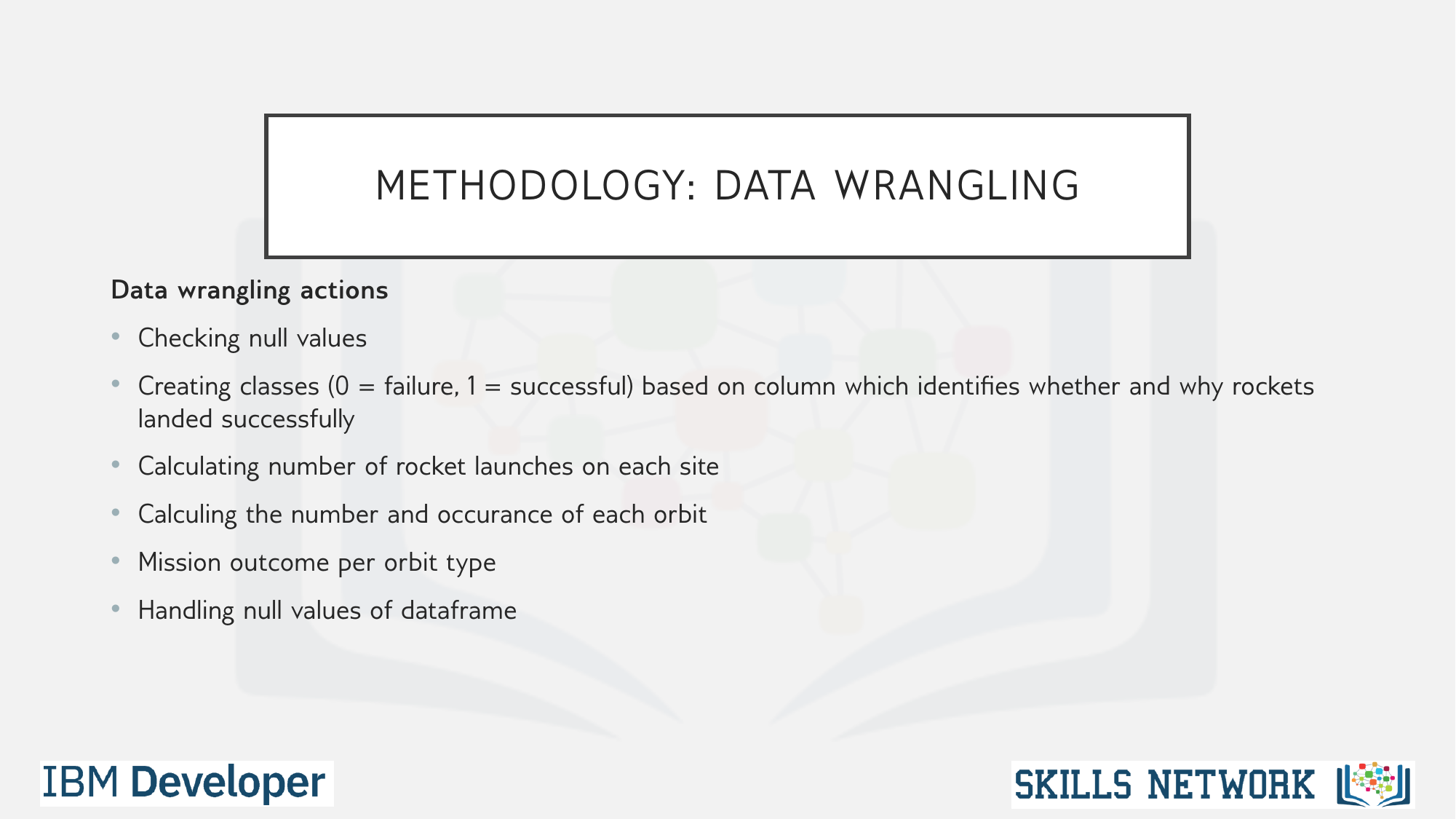

# Methodology: Data Wrangling

Data wrangling actions
Checking null values
Creating classes (0 = failure, 1 = successful) based on column which identifies whether and why rockets landed successfully
Calculating number of rocket launches on each site
Calculing the number and occurance of each orbit
Mission outcome per orbit type
Handling null values of dataframe